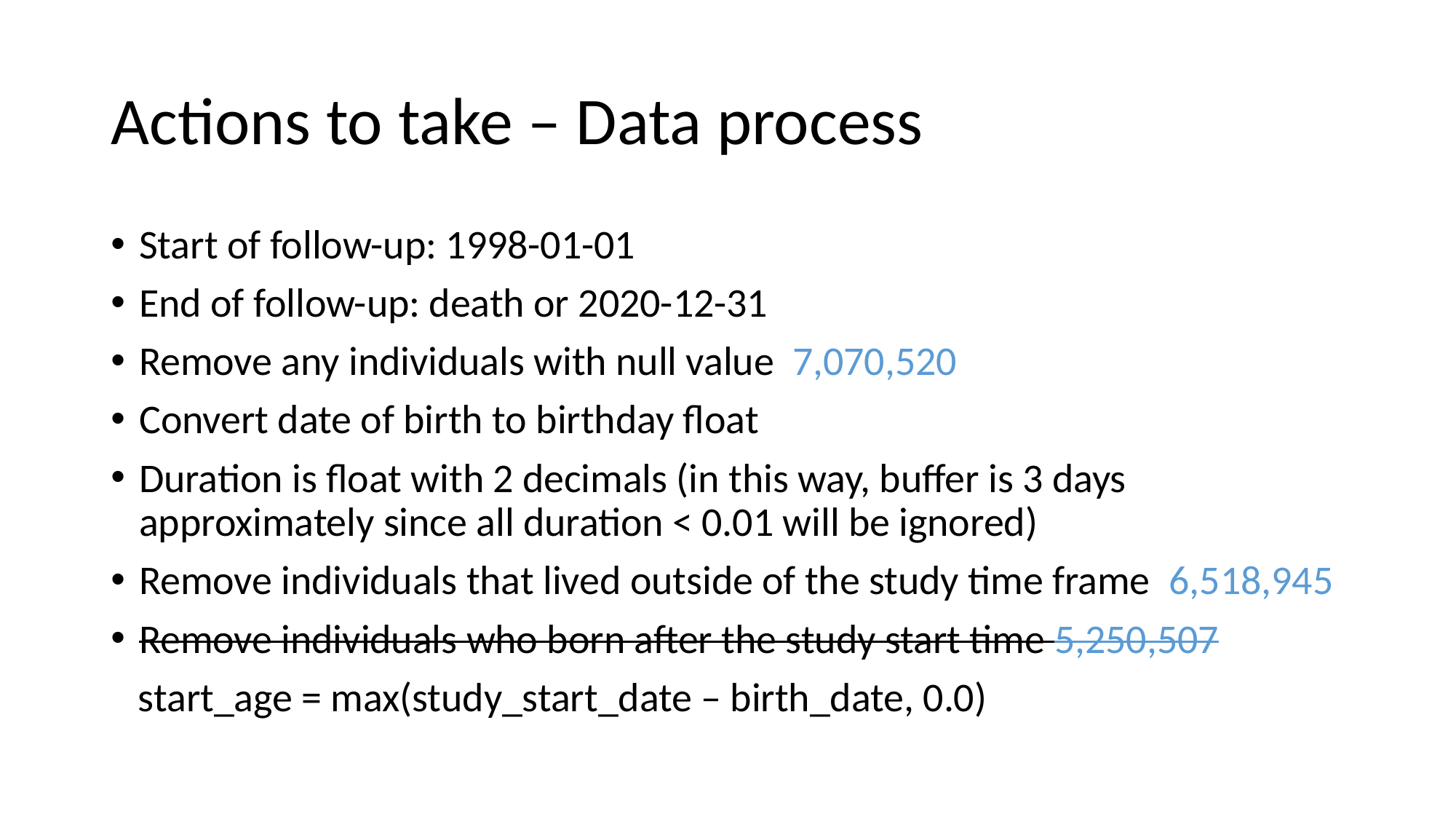

# Actions to take – Data process
Start of follow-up: 1998-01-01
End of follow-up: death or 2020-12-31
Remove any individuals with null value  7,070,520
Convert date of birth to birthday float
Duration is float with 2 decimals (in this way, buffer is 3 days approximately since all duration < 0.01 will be ignored)
Remove individuals that lived outside of the study time frame  6,518,945
Remove individuals who born after the study start time 5,250,507
   start_age = max(study_start_date – birth_date, 0.0)